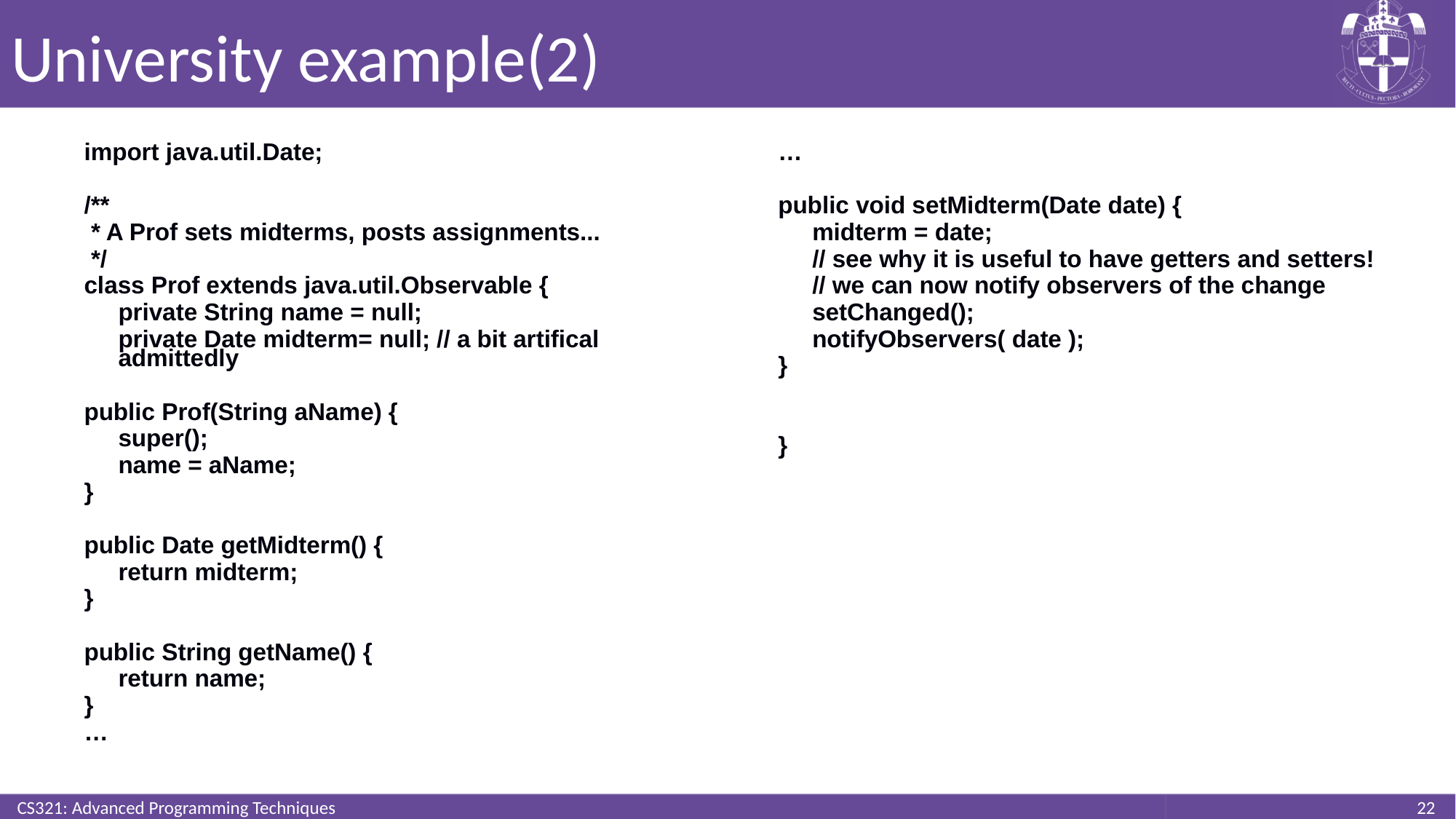

# University example(2)
import java.util.Date;

/**
 * A Prof sets midterms, posts assignments...
 */
class Prof extends java.util.Observable {
	private String name = null;
	private Date midterm= null; // a bit artifical admittedly

public Prof(String aName) {
	super();
	name = aName;
}

public Date getMidterm() {
	return midterm;
}

public String getName() {
	return name;
}
…
…

public void setMidterm(Date date) {
	midterm = date;
	// see why it is useful to have getters and setters!
	// we can now notify observers of the change
	setChanged();
	notifyObservers( date );
}

}
CS321: Advanced Programming Techniques
22